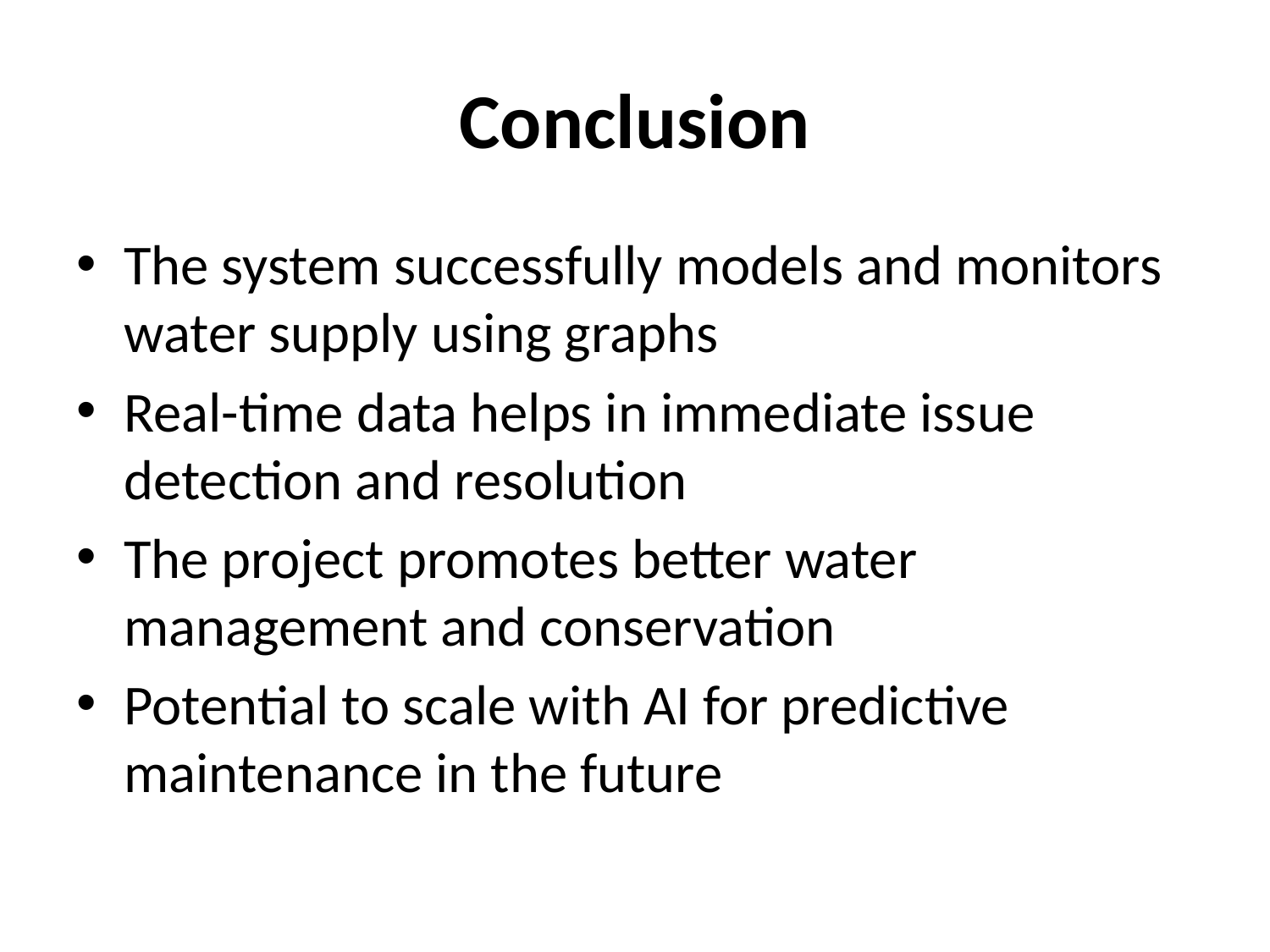

# Conclusion
The system successfully models and monitors water supply using graphs
Real-time data helps in immediate issue detection and resolution
The project promotes better water management and conservation
Potential to scale with AI for predictive maintenance in the future